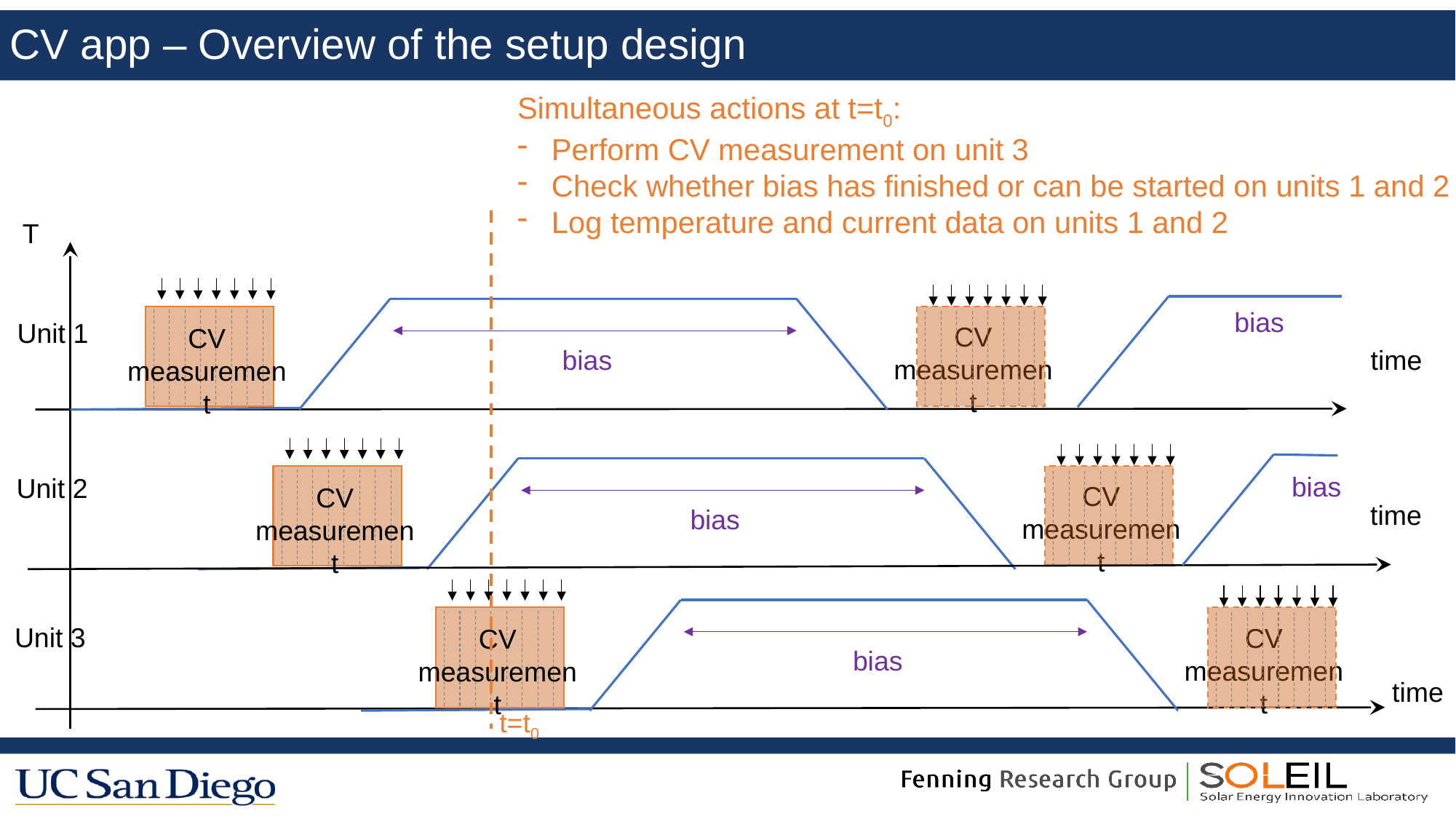

# CV app – Overview of the setup design
Simultaneous actions at t=t0:
Perform CV measurement on unit 3
Check whether bias has finished or can be started on units 1 and 2
Log temperature and current data on units 1 and 2
T
bias

Unit 1
CV
measurement
CV
measurement
bias
time
bias

Unit 2

CV
measurement
CV
measurement
time
bias

Unit 3
CV
measurement
CV
measurement
bias
time
t=t0